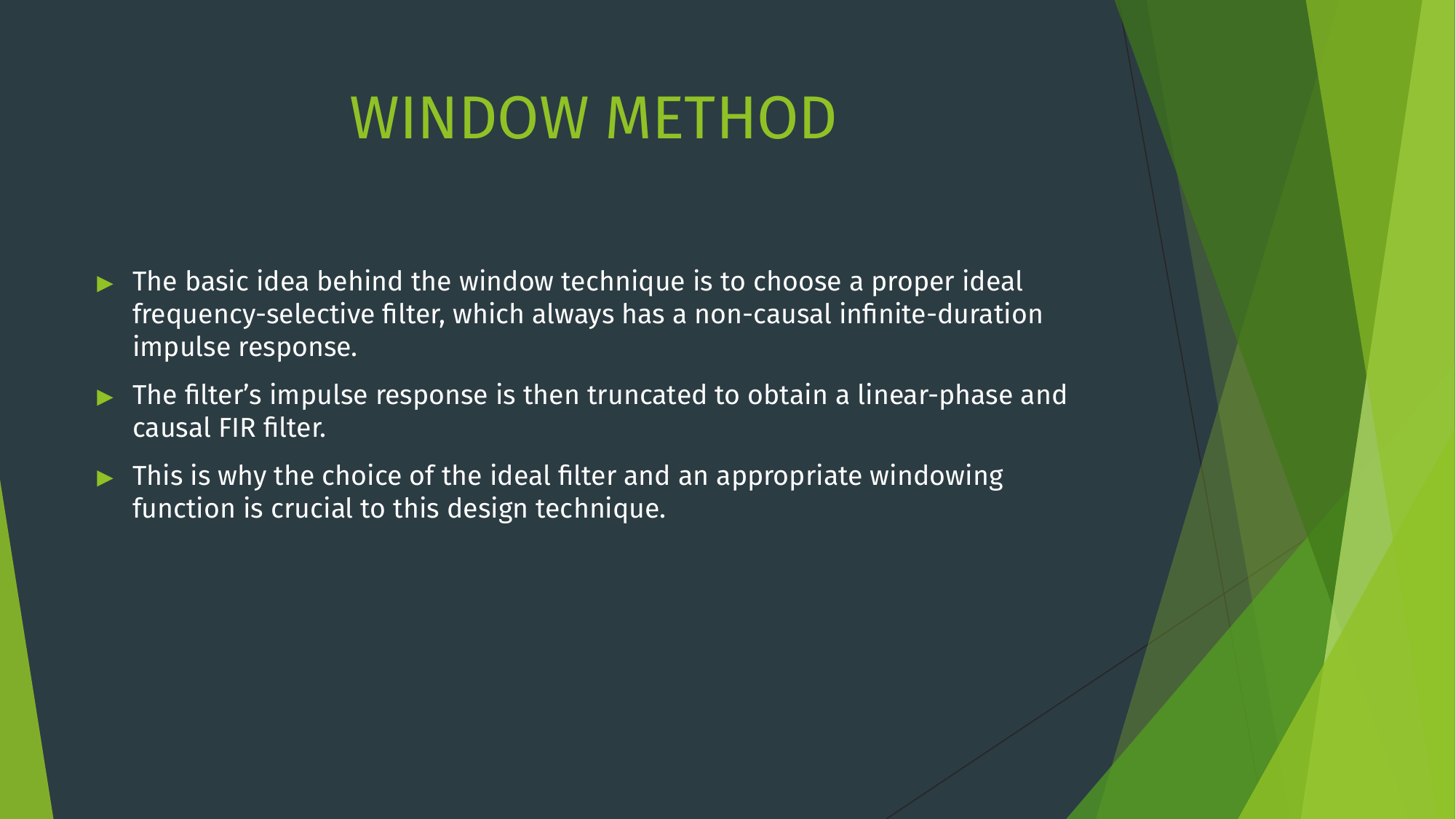

# WINDOW METHOD
The basic idea behind the window technique is to choose a proper ideal frequency-selective filter, which always has a non-causal infinite-duration impulse response.
The filter’s impulse response is then truncated to obtain a linear-phase and causal FIR filter.
This is why the choice of the ideal filter and an appropriate windowing function is crucial to this design technique.